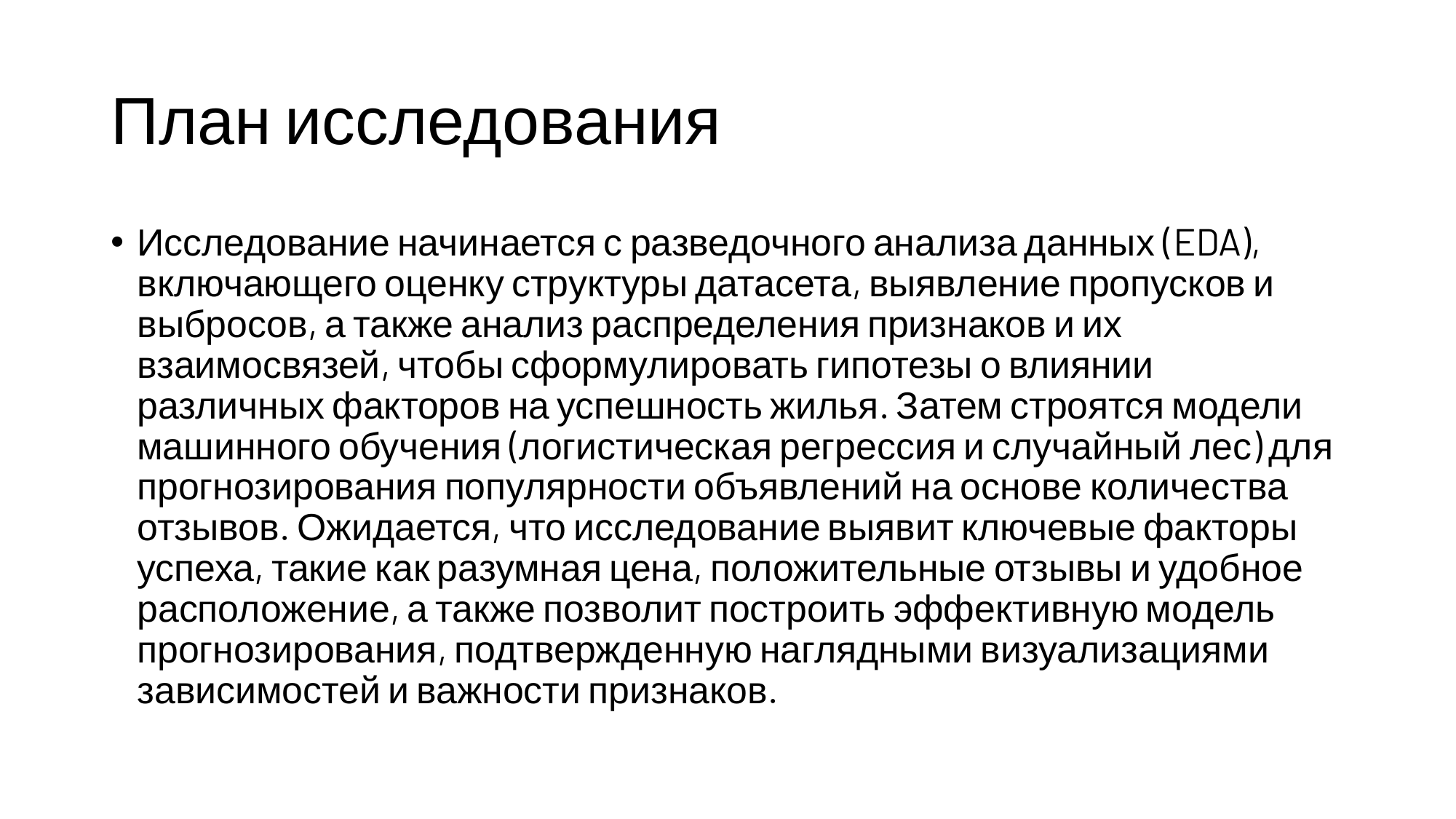

# План исследования
Исследование начинается с разведочного анализа данных (EDA), включающего оценку структуры датасета, выявление пропусков и выбросов, а также анализ распределения признаков и их взаимосвязей, чтобы сформулировать гипотезы о влиянии различных факторов на успешность жилья. Затем строятся модели машинного обучения (логистическая регрессия и случайный лес) для прогнозирования популярности объявлений на основе количества отзывов. Ожидается, что исследование выявит ключевые факторы успеха, такие как разумная цена, положительные отзывы и удобное расположение, а также позволит построить эффективную модель прогнозирования, подтвержденную наглядными визуализациями зависимостей и важности признаков.